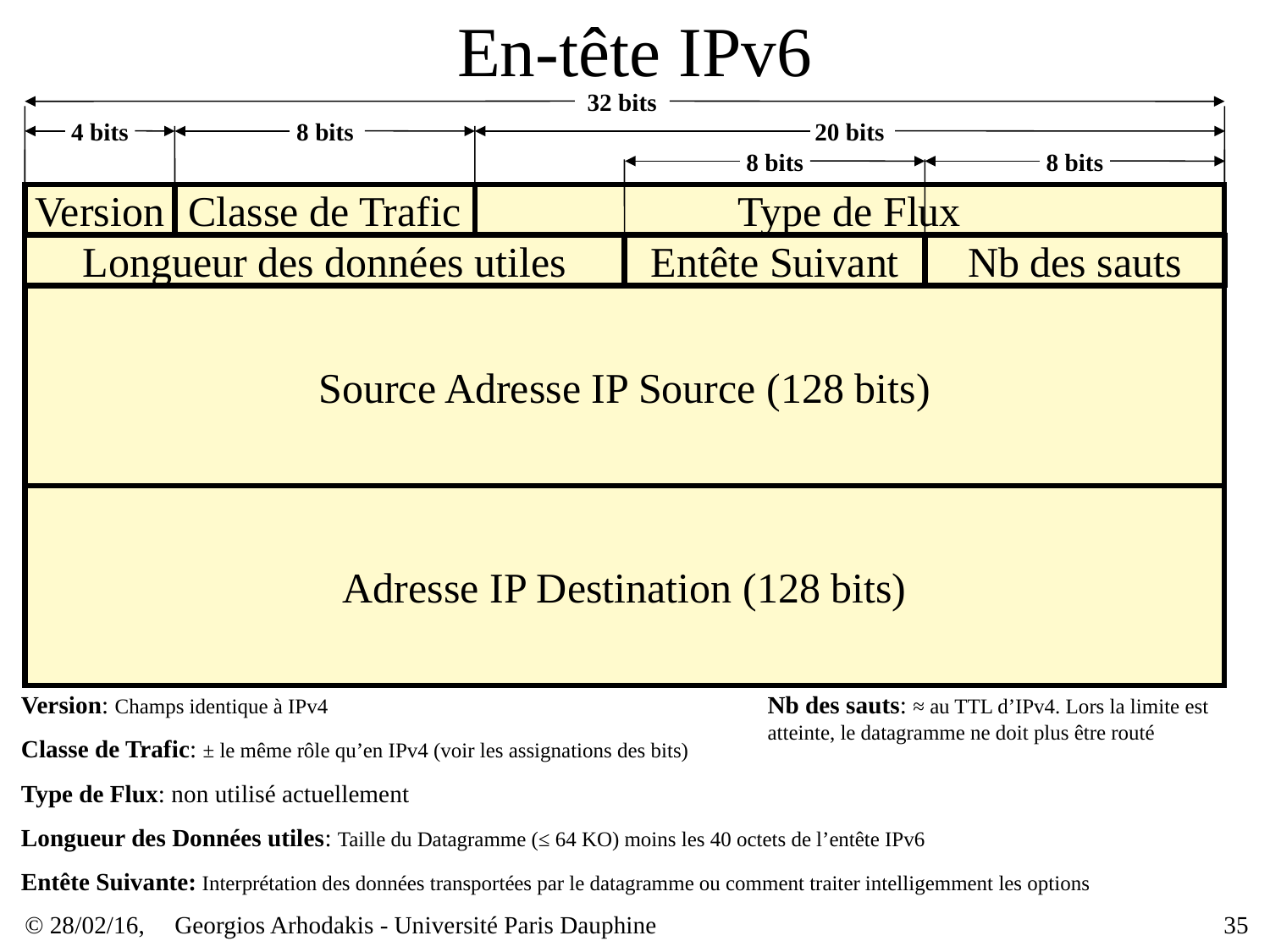

# En-tête IPv6
32 bits

4 bits
8 bits
20 bits

8 bits
8 bits

Version
Classe de Trafic
Type de Flux
Longueur des données utiles
Entête Suivant
Nb des sauts
Source Adresse IP Source (128 bits)
Adresse IP Destination (128 bits)
Version: Champs identique à IPv4
Classe de Trafic: ± le même rôle qu’en IPv4 (voir les assignations des bits)
Type de Flux: non utilisé actuellement
Longueur des Données utiles: Taille du Datagramme (≤ 64 KO) moins les 40 octets de l’entête IPv6
Entête Suivante: Interprétation des données transportées par le datagramme ou comment traiter intelligemment les options
Nb des sauts: ≈ au TTL d’IPv4. Lors la limite est atteinte, le datagramme ne doit plus être routé
© 28/02/16,
Georgios Arhodakis - Université Paris Dauphine
35